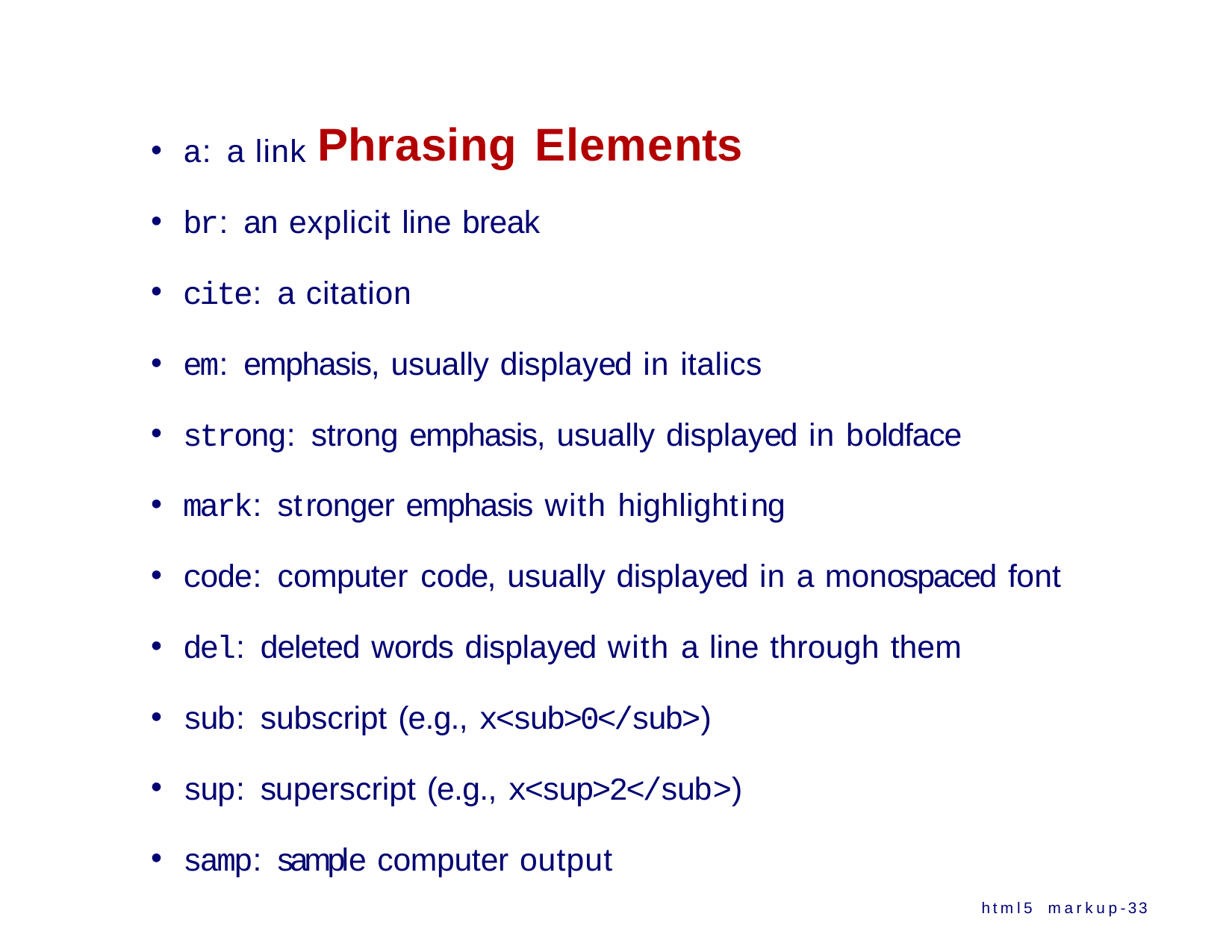

# Phrasing Elements
a:  a link

br:  an explicit line break

cite:  a citation

em:  emphasis, usually displayed in italics

strong:  strong emphasis, usually displayed in boldface

mark:  stronger emphasis with highlighting

code:  computer code, usually displayed in a monospaced font

del:  deleted words displayed with a line through them

sub:  subscript (e.g., x<sub>0</sub>)

sup:  superscript (e.g., x<sup>2</sub>)

samp:  sample computer output
html5  markup-33